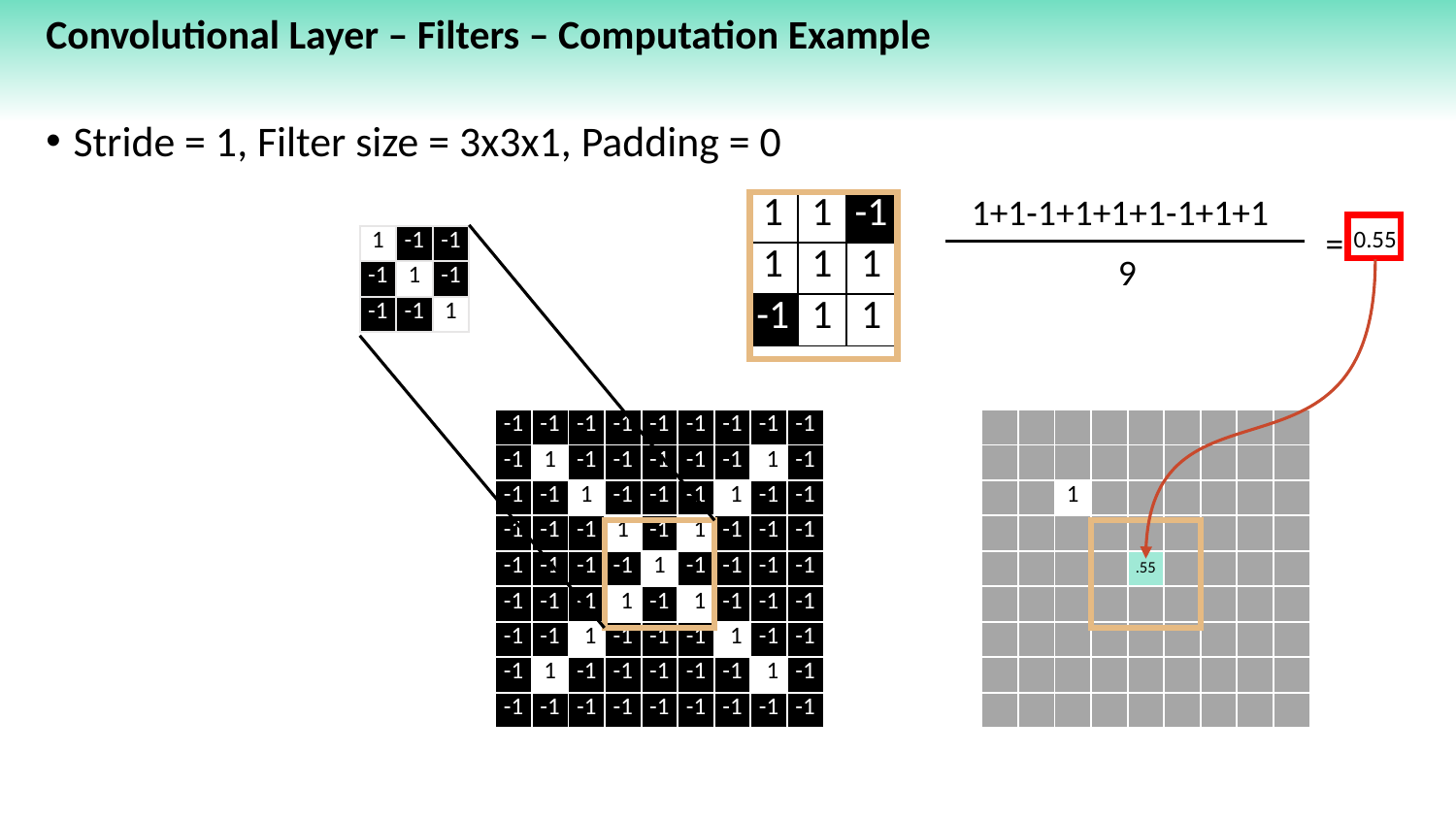

Convolutional Layer – Filters – Computation Example
Stride = 1, Filter size = 3x3x1, Padding = 0
1+1-1+1+1+1-1+1+1
| 1 | 1 | -1 |
| --- | --- | --- |
| 1 | 1 | 1 |
| -1 | 1 | 1 |

=

0.55
| 1 | -1 | -1 |
| --- | --- | --- |
| -1 | 1 | -1 |
| -1 | -1 | 1 |
9
| -1 | -1 | -1 | -1 | -1 | -1 | -1 | -1 | -1 |
| --- | --- | --- | --- | --- | --- | --- | --- | --- |
| -1 | 1 | -1 | -1 | -1 | -1 | -1 | -1 | -1 |
| -1 | -1 | 1 | -1 | -1 | -1 | -1 | -1 | -1 |
| -1 | -1 | -1 | 1 | -1 | -1 | -1 | -1 | -1 |
| -1 | -1 | -1 | -1 | 1 | -1 | -1 | -1 | -1 |
| -1 | -1 | -1 | -1 | -1 | -1 | -1 | -1 | -1 |
| -1 | -1 | -1 | -1 | -1 | -1 | -1 | -1 | -1 |
| -1 | 1 | -1 | -1 | -1 | -1 | -1 | -1 | -1 |
| -1 | -1 | -1 | -1 | -1 | -1 | -1 | -1 | -1 |
|  |  |  |  |  |  |  |  |  |
| --- | --- | --- | --- | --- | --- | --- | --- | --- |
|  |  |  |  |  |  |  |  |  |
|  |  | 1 |  |  |  |  |  |  |
|  |  |  |  |  |  |  |  |  |
|  |  |  |  | .55 |  |  |  |  |
|  |  |  |  |  |  |  |  |  |
|  |  |  |  |  |  |  |  |  |
|  |  |  |  |  |  |  |  |  |
|  |  |  |  |  |  |  |  |  |